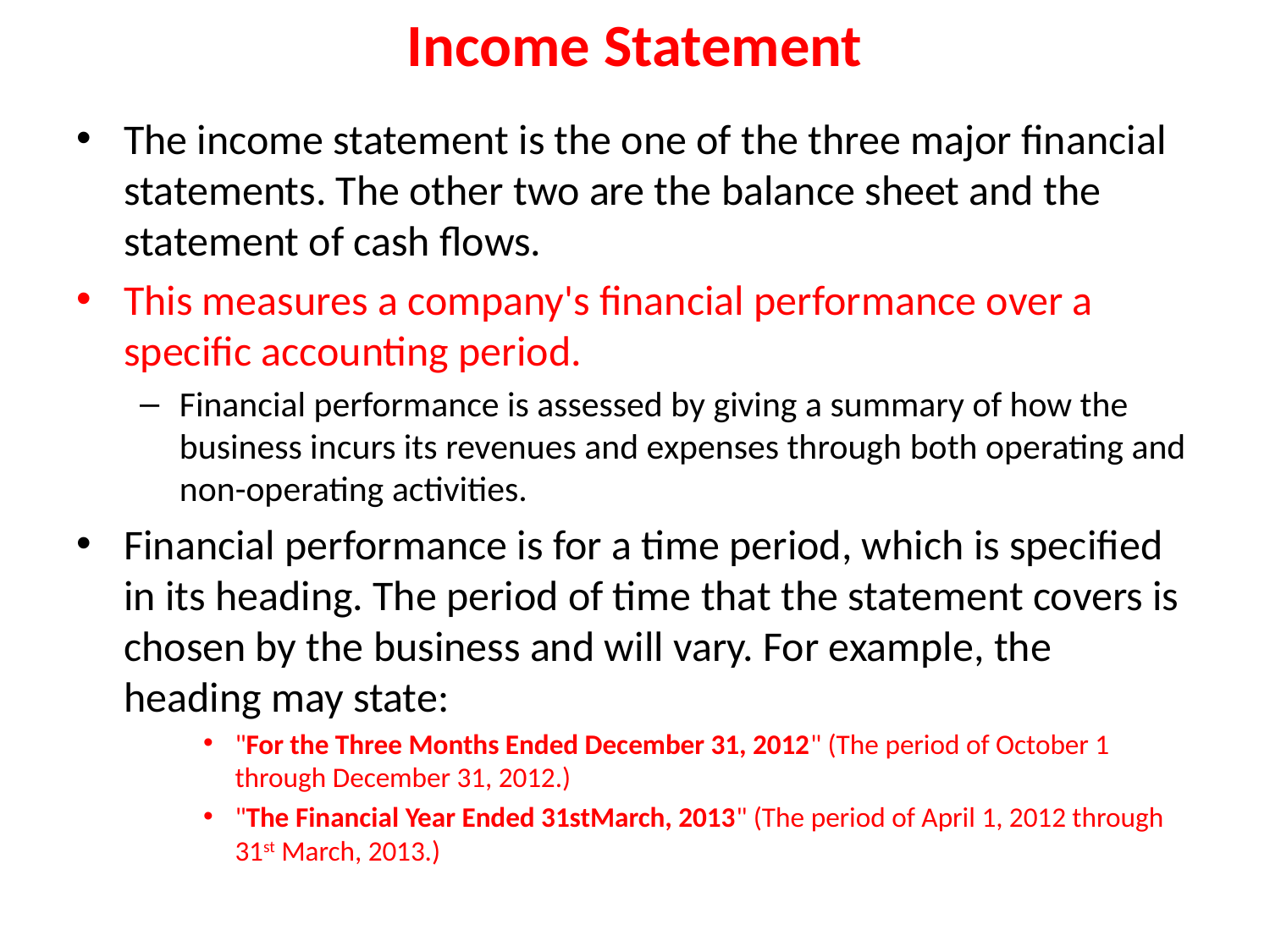

# Income Statement
The income statement is the one of the three major financial statements. The other two are the balance sheet and the statement of cash flows.
This measures a company's financial performance over a specific accounting period.
Financial performance is assessed by giving a summary of how the business incurs its revenues and expenses through both operating and non-operating activities.
Financial performance is for a time period, which is specified in its heading. The period of time that the statement covers is chosen by the business and will vary. For example, the heading may state:
"For the Three Months Ended December 31, 2012" (The period of October 1 through December 31, 2012.)
"The Financial Year Ended 31stMarch, 2013" (The period of April 1, 2012 through 31st March, 2013.)